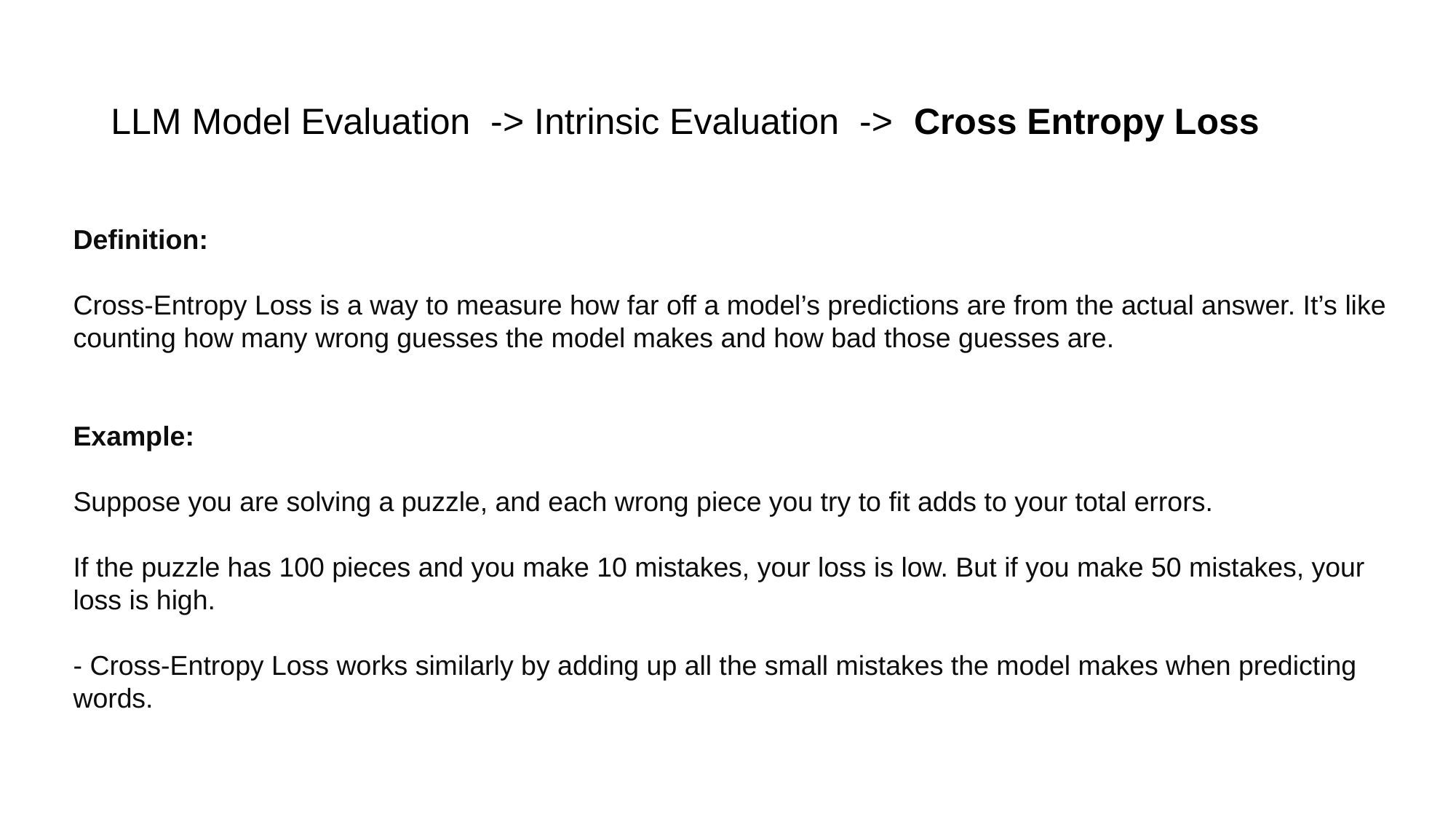

# LLM Model Evaluation  -> Intrinsic Evaluation  ->  Cross Entropy Loss
Definition:

Cross-Entropy Loss is a way to measure how far off a model’s predictions are from the actual answer. It’s like counting how many wrong guesses the model makes and how bad those guesses are.

Example:

Suppose you are solving a puzzle, and each wrong piece you try to fit adds to your total errors.

If the puzzle has 100 pieces and you make 10 mistakes, your loss is low. But if you make 50 mistakes, your loss is high.

- Cross-Entropy Loss works similarly by adding up all the small mistakes the model makes when predicting words.